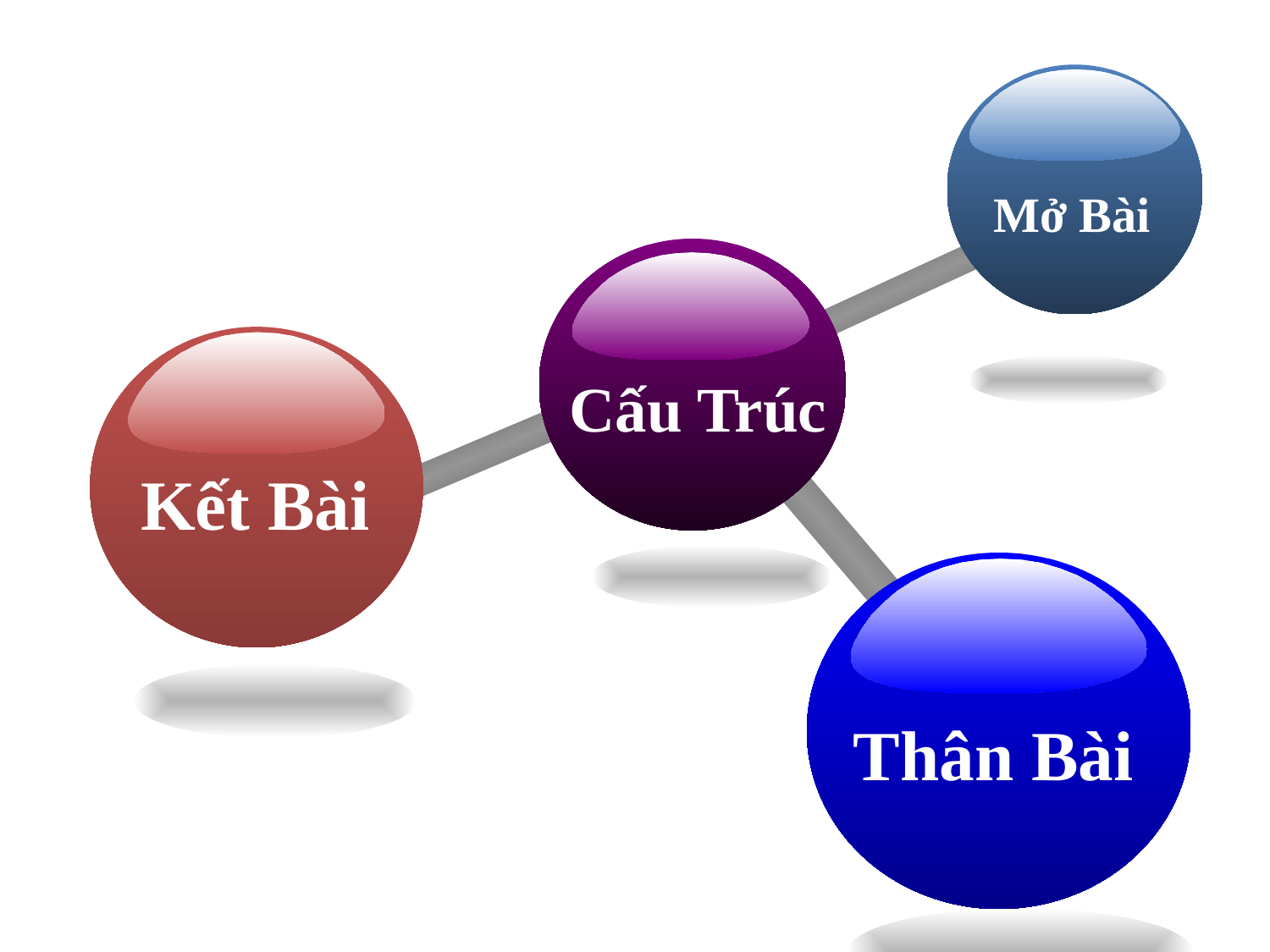

Mở Bài

Cấu Trúc

Kết Bài

Thân Bài